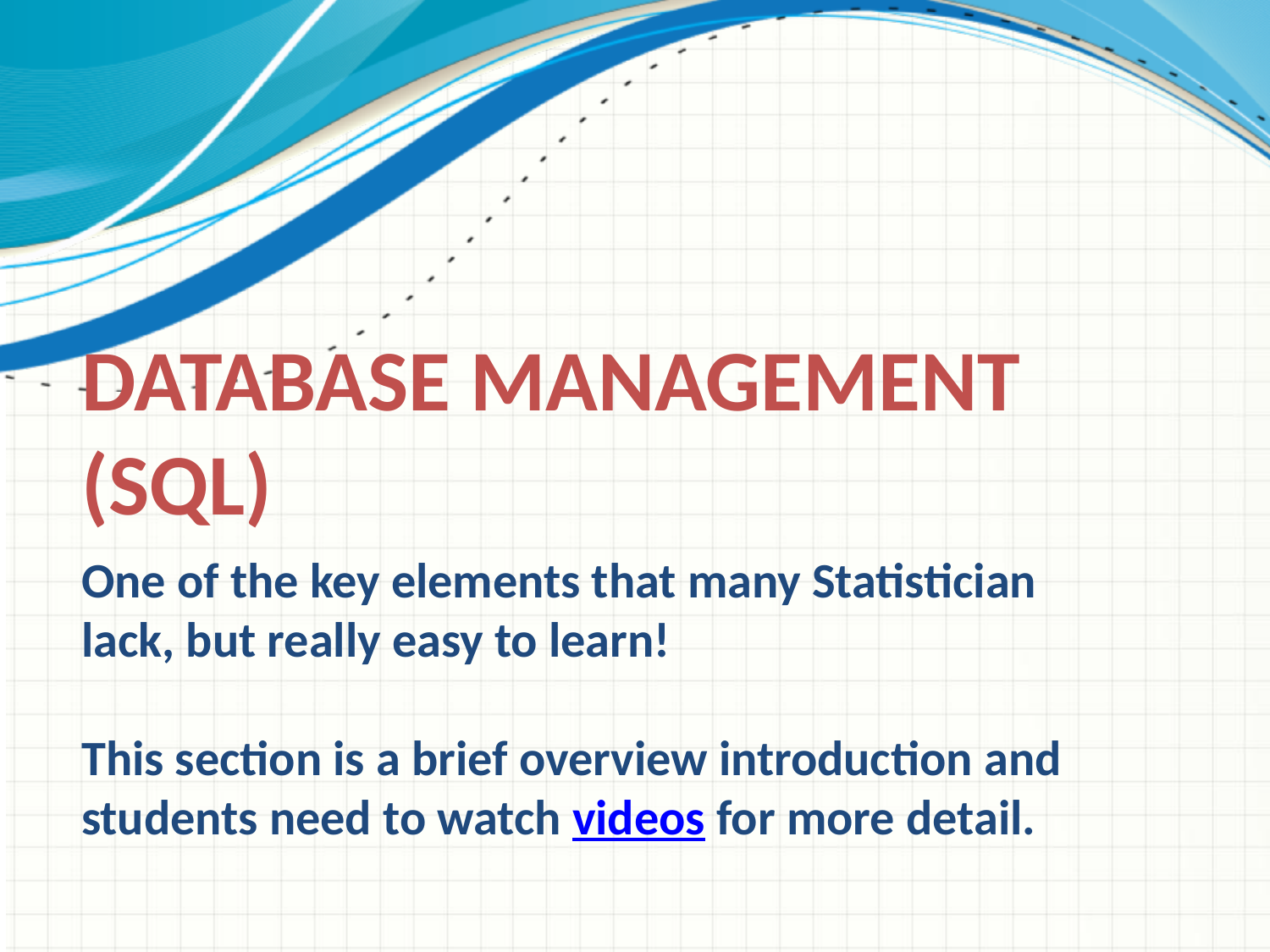

# Database Management (SQL)
One of the key elements that many Statistician lack, but really easy to learn!

This section is a brief overview introduction and students need to watch videos for more detail.